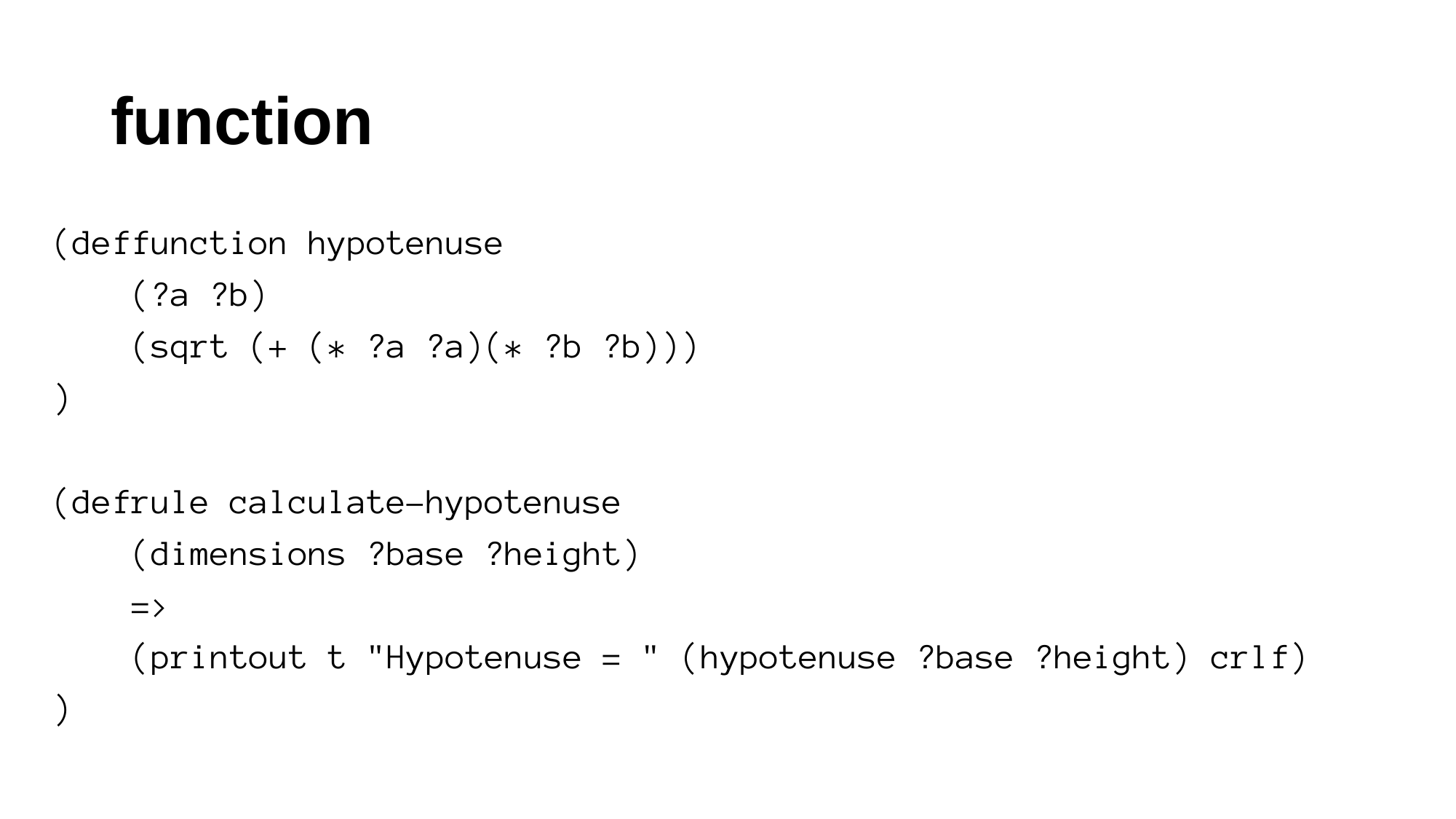

# function
(deffunction hypotenuse
    (?a ?b)
    (sqrt (+ (* ?a ?a)(* ?b ?b)))
)

(defrule calculate-hypotenuse
    (dimensions ?base ?height)
    =>
    (printout t "Hypotenuse = " (hypotenuse ?base ?height) crlf)
)